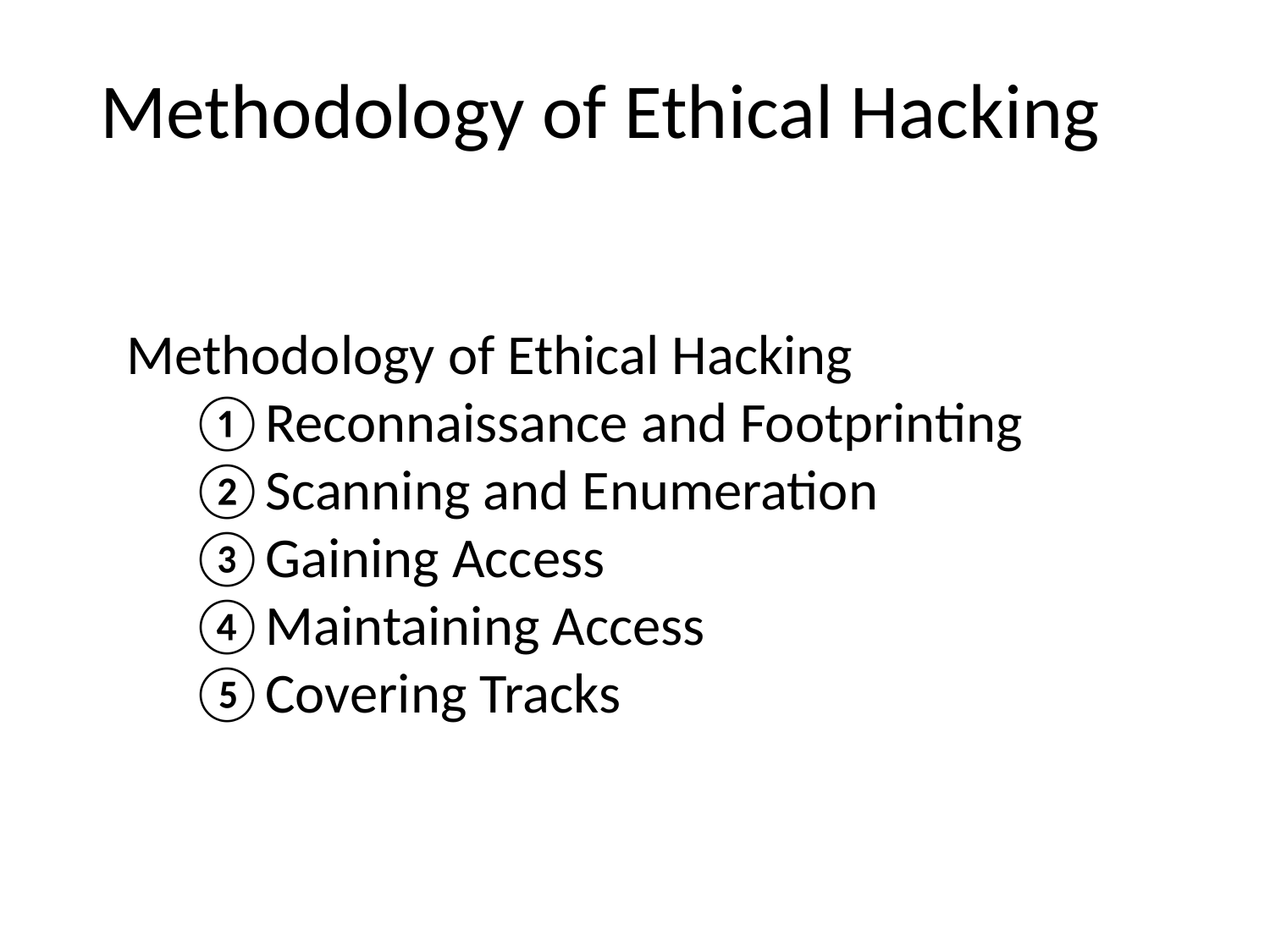

# Methodology of Ethical Hacking

Methodology of Ethical Hacking
Reconnaissance and Footprinting
Scanning and Enumeration
Gaining Access
Maintaining Access
Covering Tracks